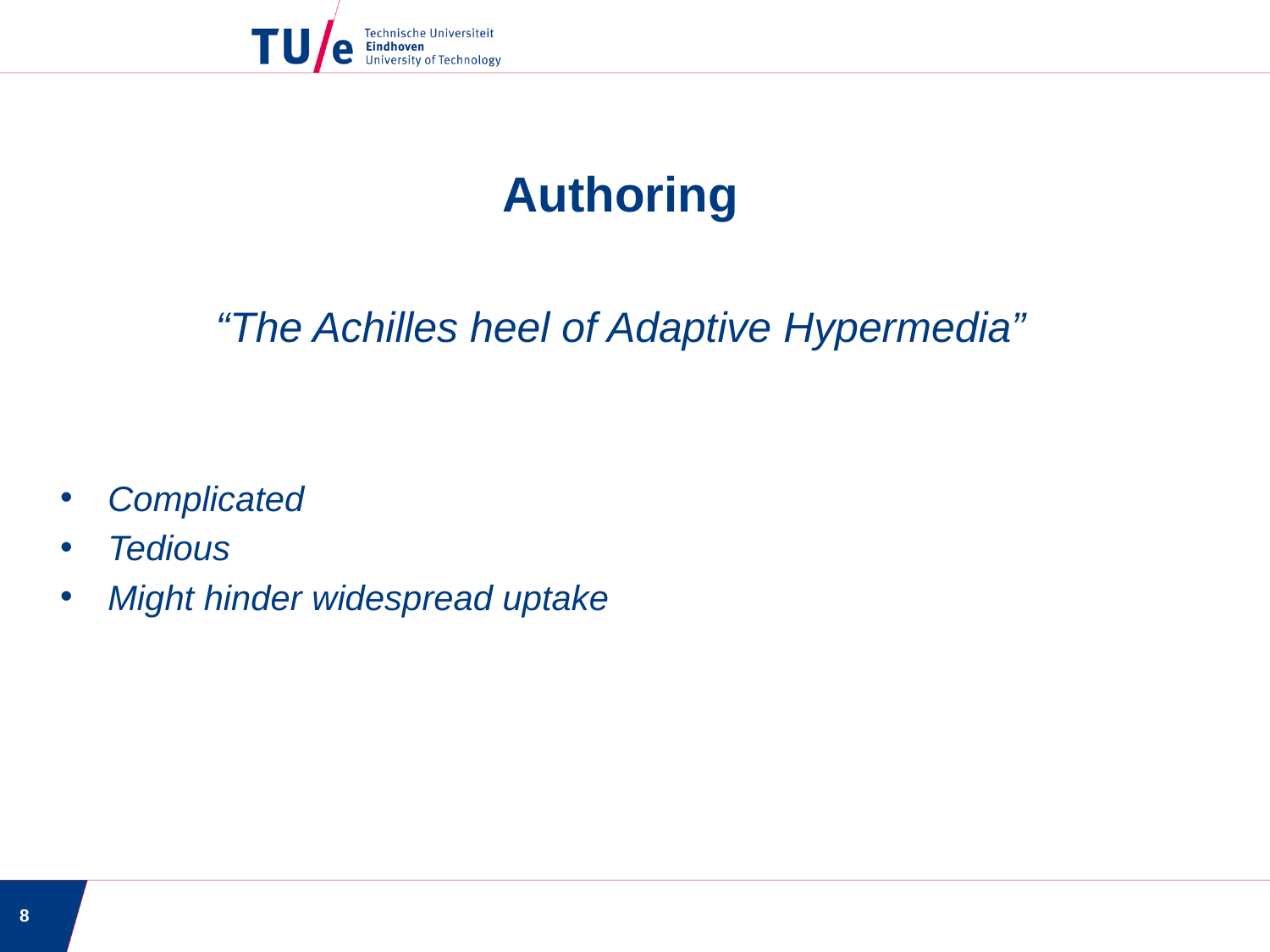

Authoring

“The Achilles heel of Adaptive Hypermedia”

Complicated
Tedious
Might hinder widespread uptake
8